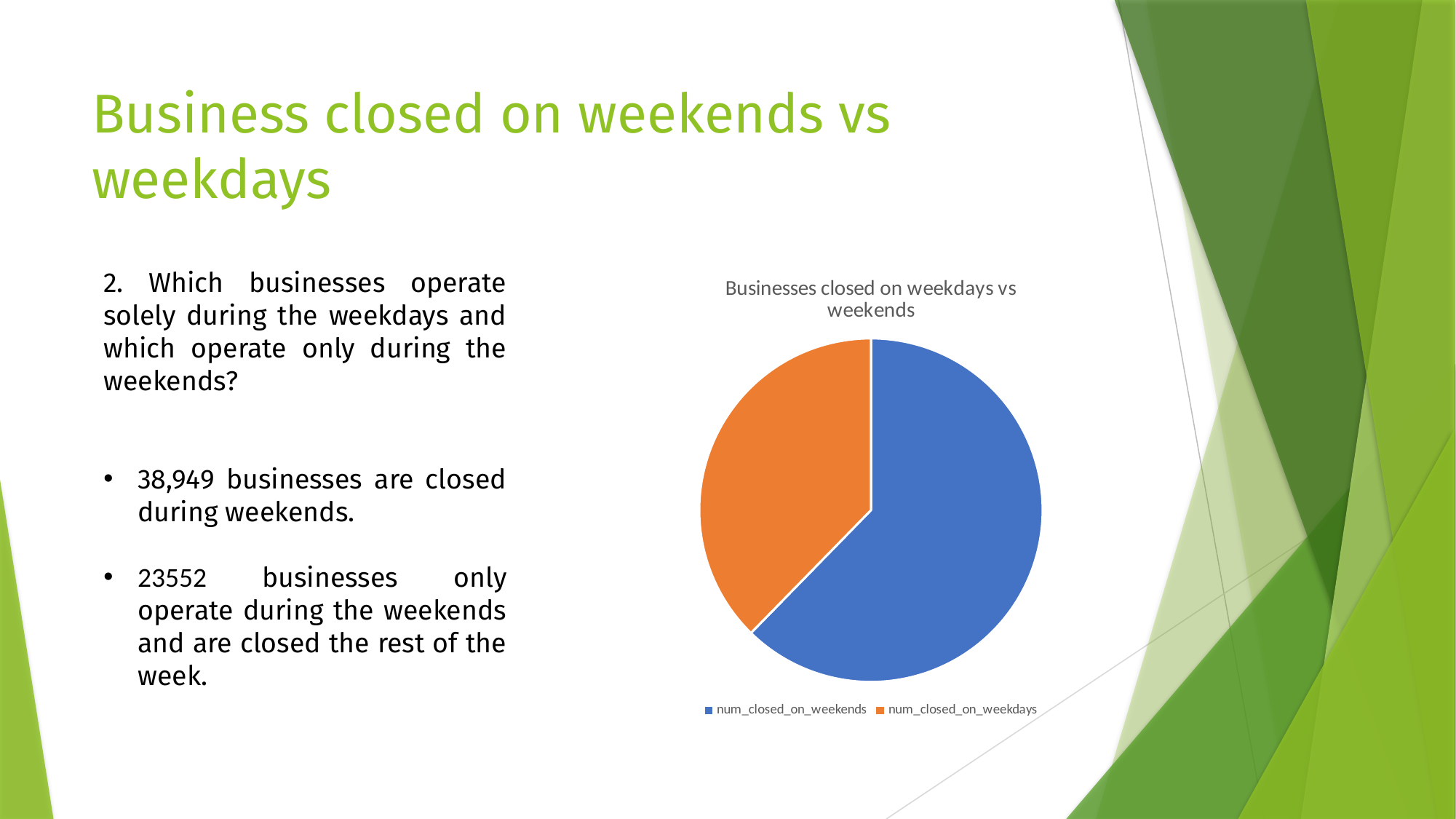

# Business closed on weekends vs weekdays

### Chart: Businesses closed on weekdays vs weekends

| Category |  |
|---|---|
| num_closed_on_weekends | 38949.0 |
| num_closed_on_weekdays | 23552.0 |
2. Which businesses operate solely during the weekdays and which operate only during the weekends?

38,949 businesses are closed during weekends.

23552 businesses only operate during the weekends and are closed the rest of the week.